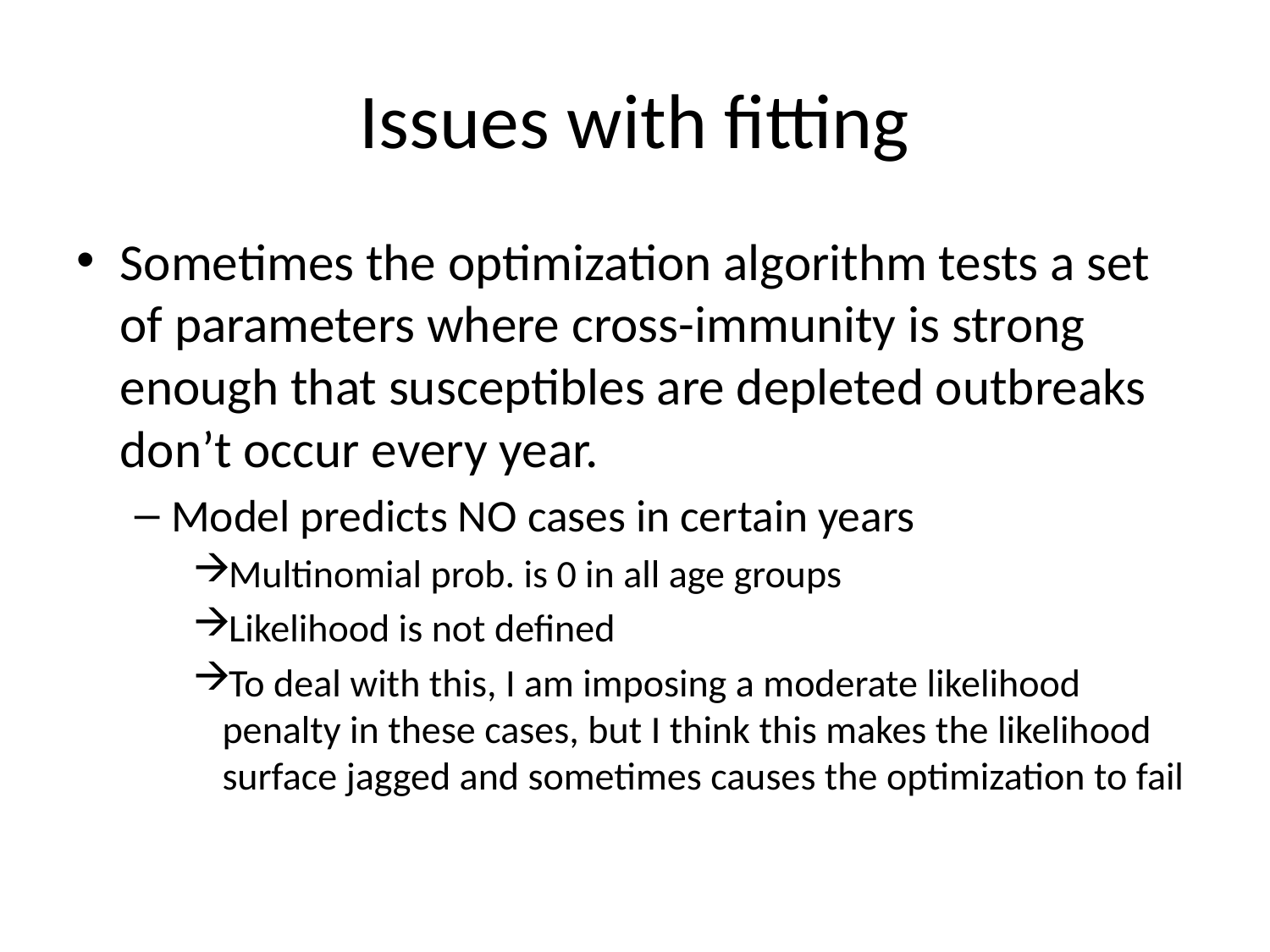

# Issues with fitting
Sometimes the optimization algorithm tests a set of parameters where cross-immunity is strong enough that susceptibles are depleted outbreaks don’t occur every year.
Model predicts NO cases in certain years
Multinomial prob. is 0 in all age groups
Likelihood is not defined
To deal with this, I am imposing a moderate likelihood penalty in these cases, but I think this makes the likelihood surface jagged and sometimes causes the optimization to fail